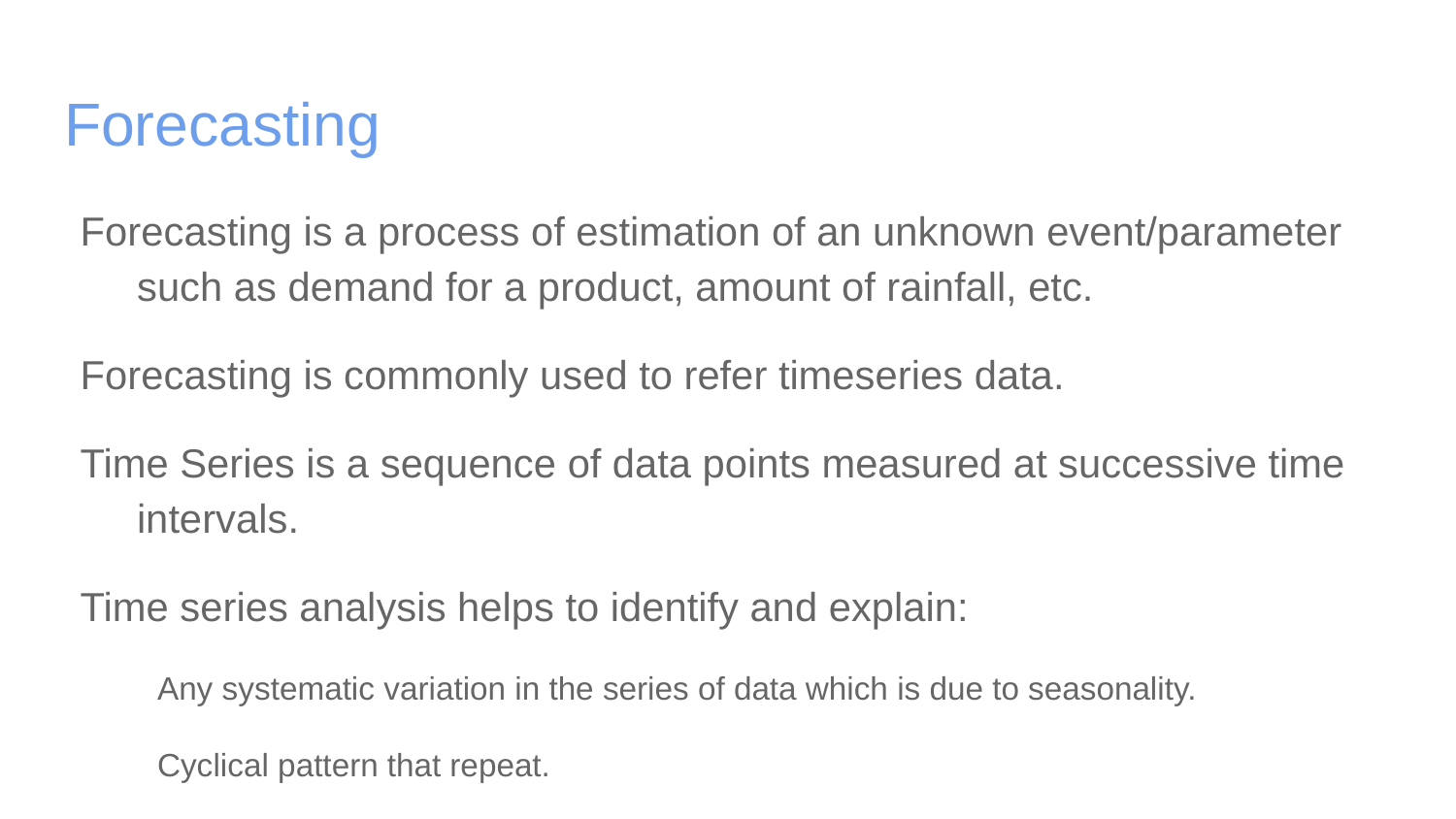

# Forecasting
Forecasting is a process of estimation of an unknown event/parameter such as demand for a product, amount of rainfall, etc.
Forecasting is commonly used to refer timeseries data.
Time Series is a sequence of data points measured at successive time intervals.
Time series analysis helps to identify and explain:
Any systematic variation in the series of data which is due to seasonality.
Cyclical pattern that repeat.
Trends in the data.
Growth rates in the trends.